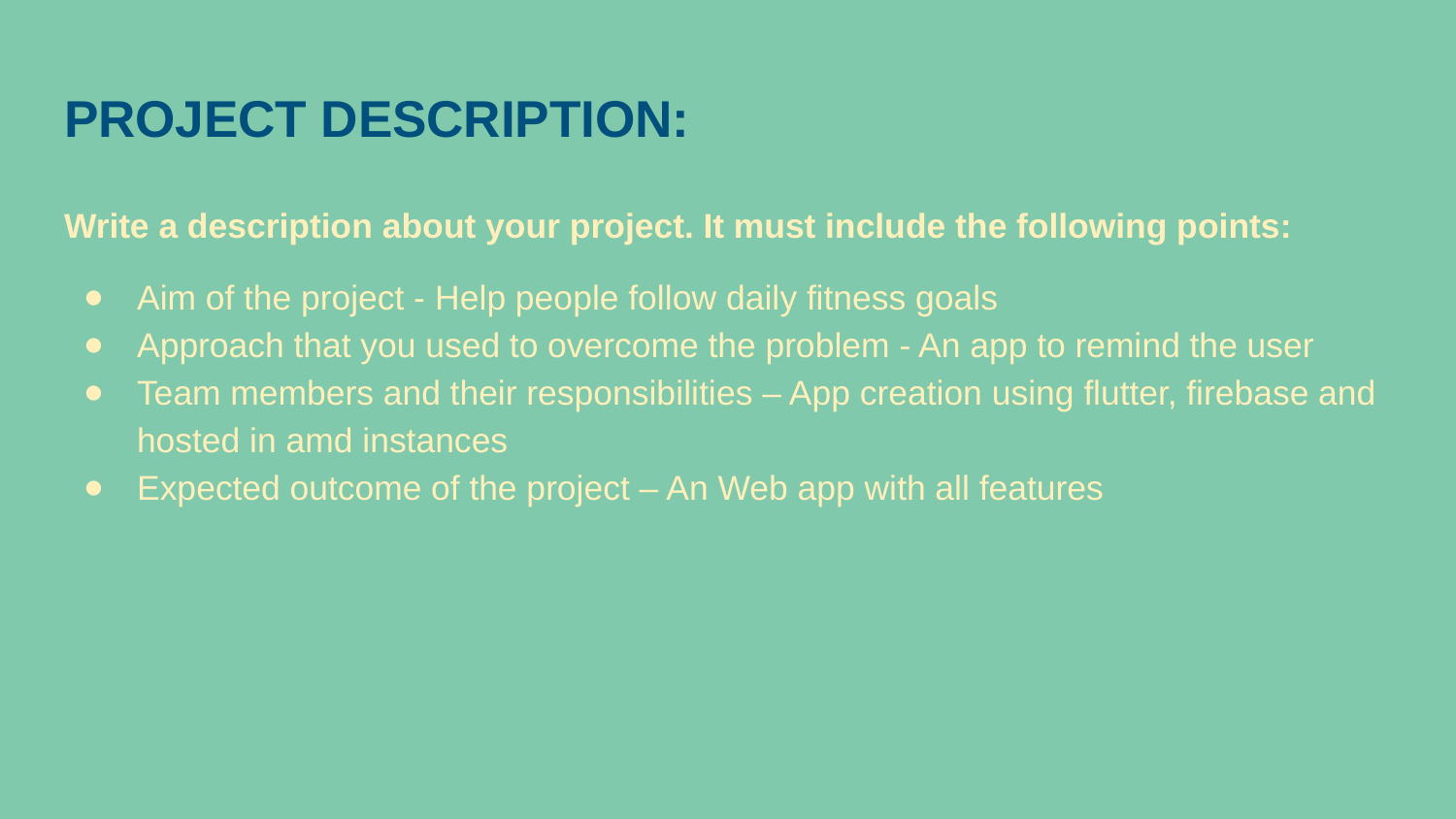

# PROJECT DESCRIPTION:
Write a description about your project. It must include the following points:
Aim of the project - Help people follow daily fitness goals
Approach that you used to overcome the problem - An app to remind the user
Team members and their responsibilities – App creation using flutter, firebase and hosted in amd instances
Expected outcome of the project – An Web app with all features